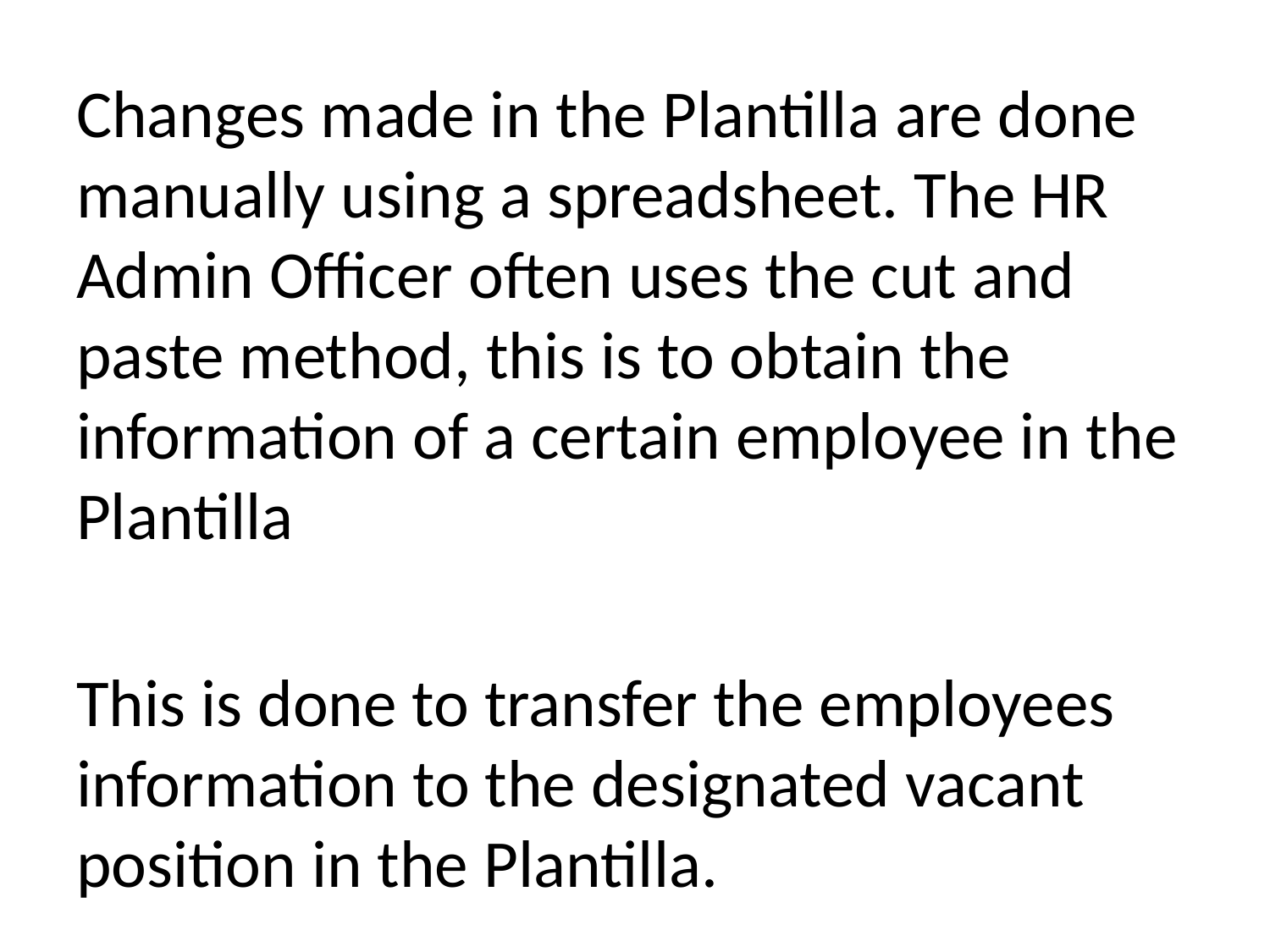

Changes made in the Plantilla are done manually using a spreadsheet. The HR Admin Officer often uses the cut and paste method, this is to obtain the information of a certain employee in the Plantilla

This is done to transfer the employees information to the designated vacant position in the Plantilla.